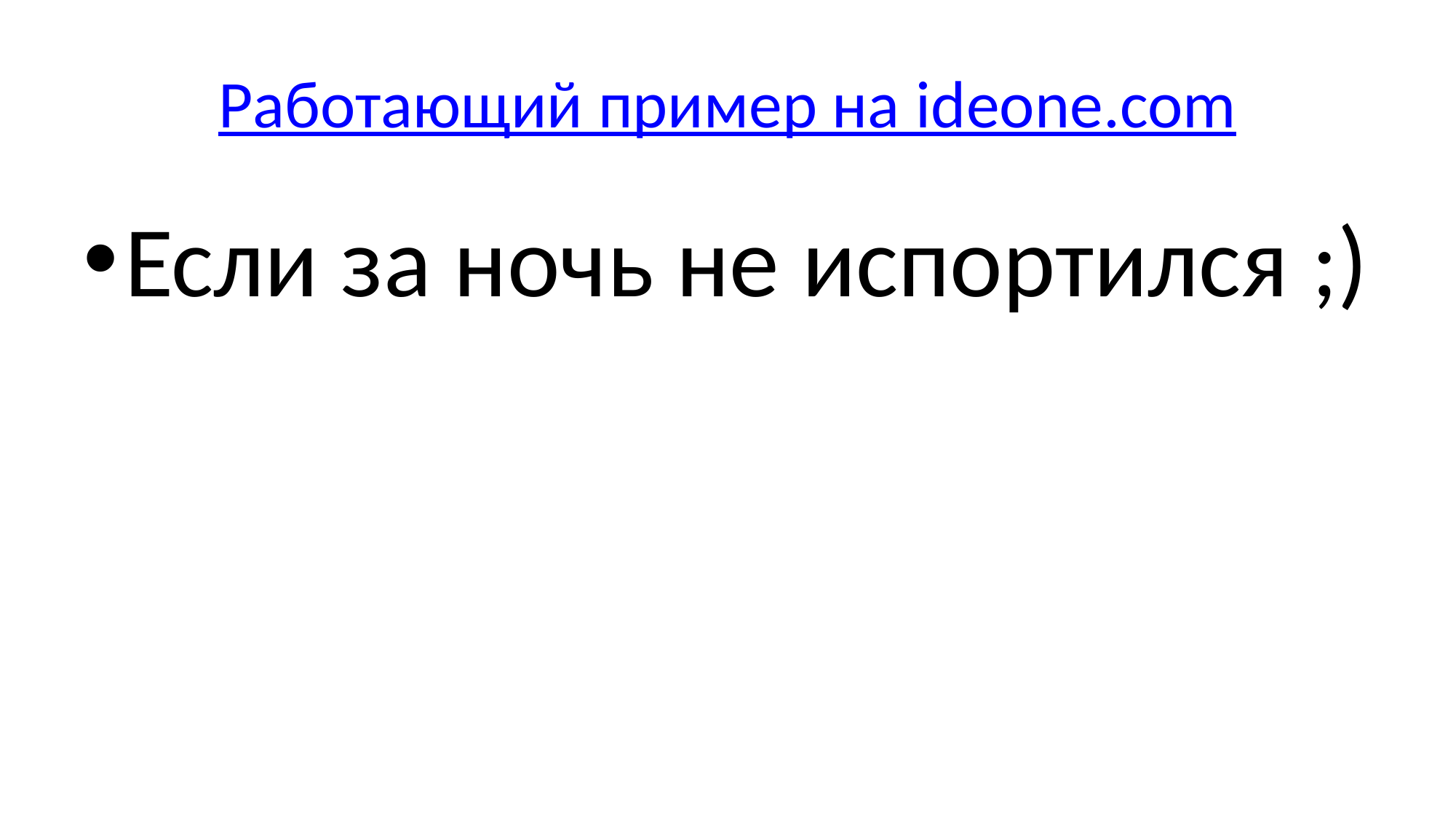

# Работающий пример на ideone.com
Если за ночь не испортился ;)